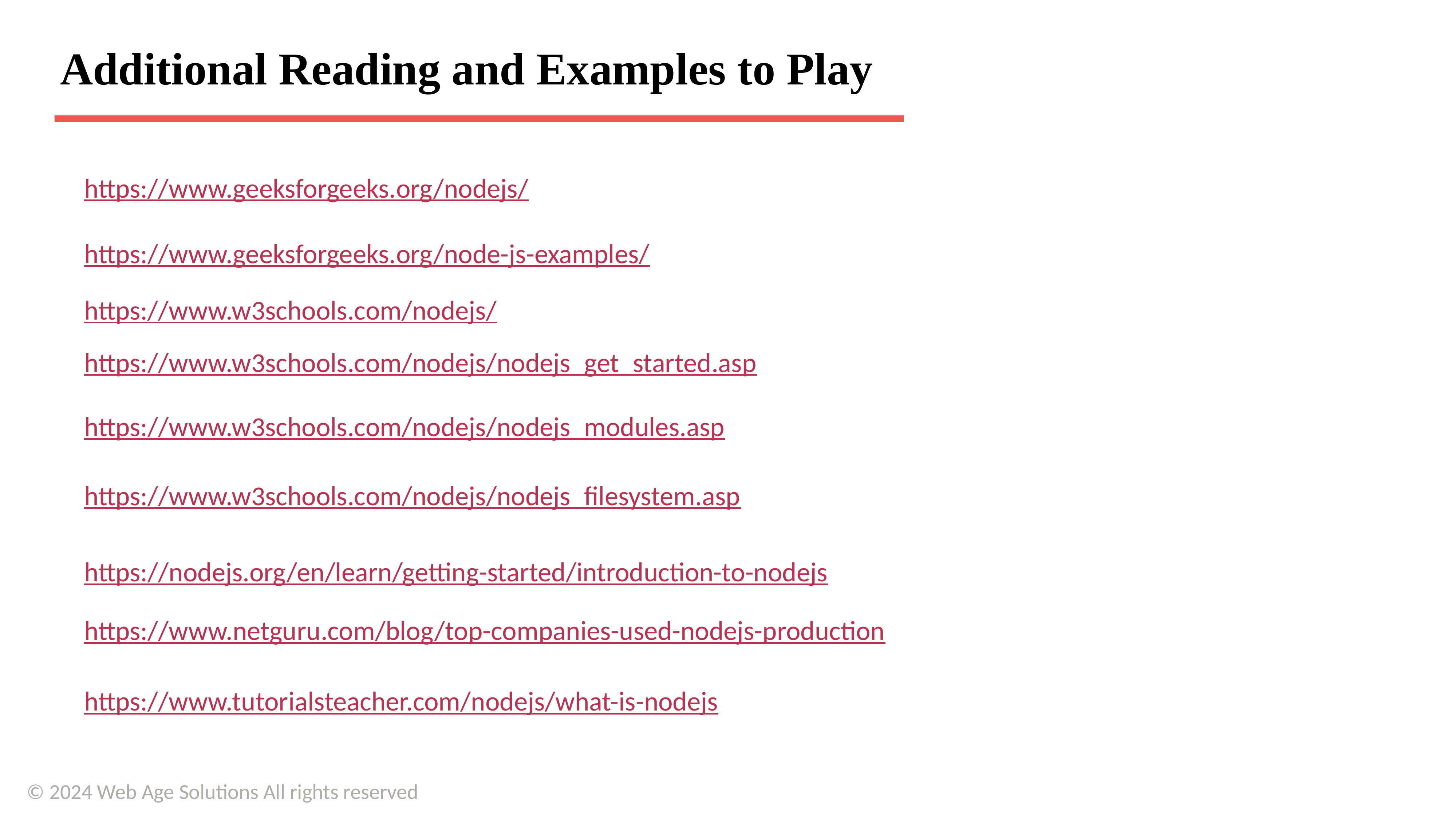

# Additional Reading and Examples to Play

https://www.geeksforgeeks.org/nodejs/

https://www.geeksforgeeks.org/node-js-examples/

https://www.w3schools.com/nodejs/

https://www.w3schools.com/nodejs/nodejs_get_started.asp

https://www.w3schools.com/nodejs/nodejs_modules.asp

https://www.w3schools.com/nodejs/nodejs_filesystem.asp

https://nodejs.org/en/learn/getting-started/introduction-to-nodejs

https://www.netguru.com/blog/top-companies-used-nodejs-production

https://www.tutorialsteacher.com/nodejs/what-is-nodejs

© 2024 Web Age Solutions All rights reserved